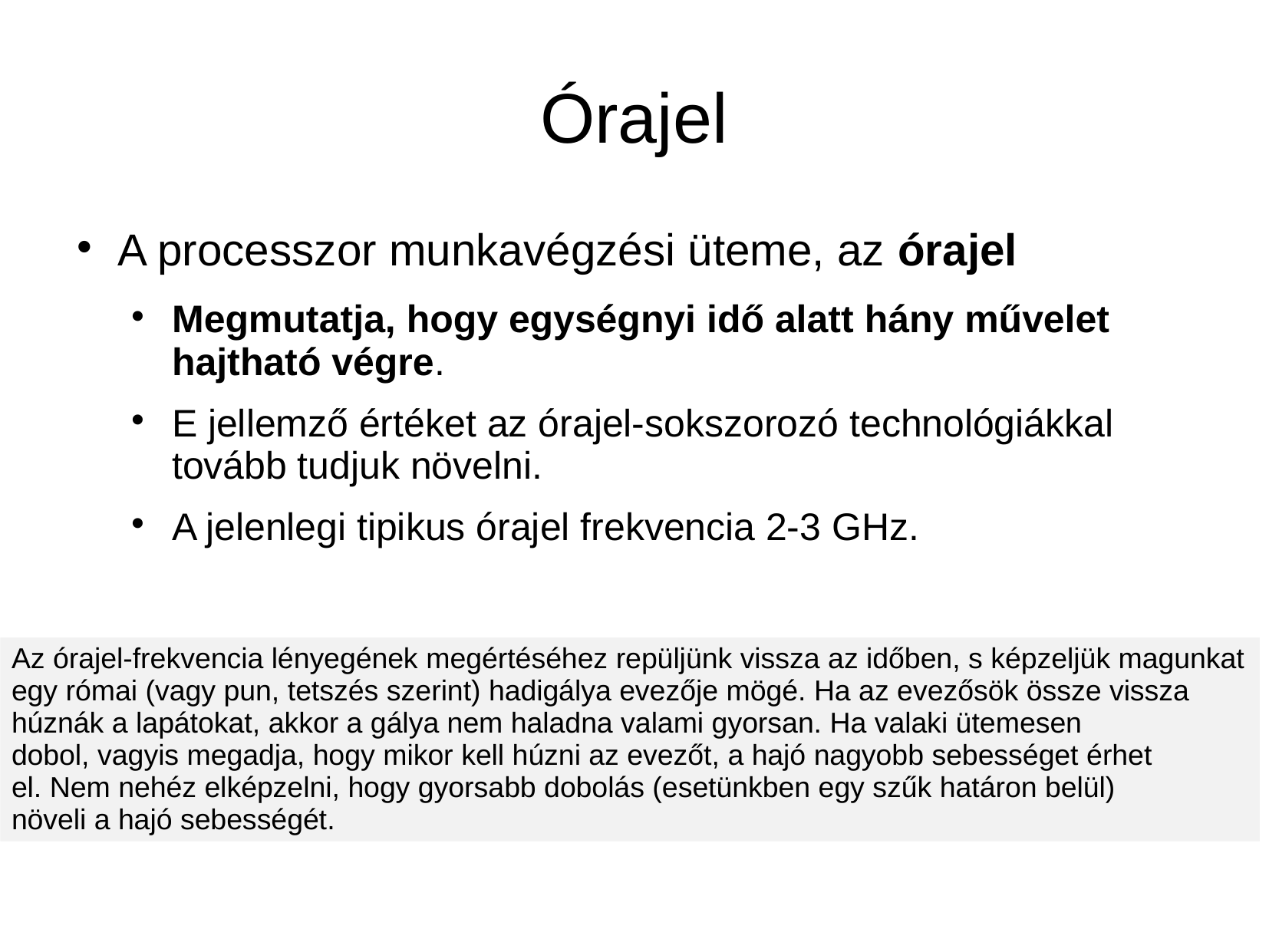

# Órajel
A processzor munkavégzési üteme, az órajel
Megmutatja, hogy egységnyi idő alatt hány művelet hajtható végre.
E jellemző értéket az órajel-sokszorozó technológiákkal tovább tudjuk növelni.
A jelenlegi tipikus órajel frekvencia 2-3 GHz.
Az órajel-frekvencia lényegének megértéséhez repüljünk vissza az időben, s képzeljük magunkat
egy római (vagy pun, tetszés szerint) hadigálya evezője mögé. Ha az evezősök össze vissza húznák a lapátokat, akkor a gálya nem haladna valami gyorsan. Ha valaki ütemesen
dobol, vagyis megadja, hogy mikor kell húzni az evezőt, a hajó nagyobb sebességet érhet
el. Nem nehéz elképzelni, hogy gyorsabb dobolás (esetünkben egy szűk határon belül)
növeli a hajó sebességét.